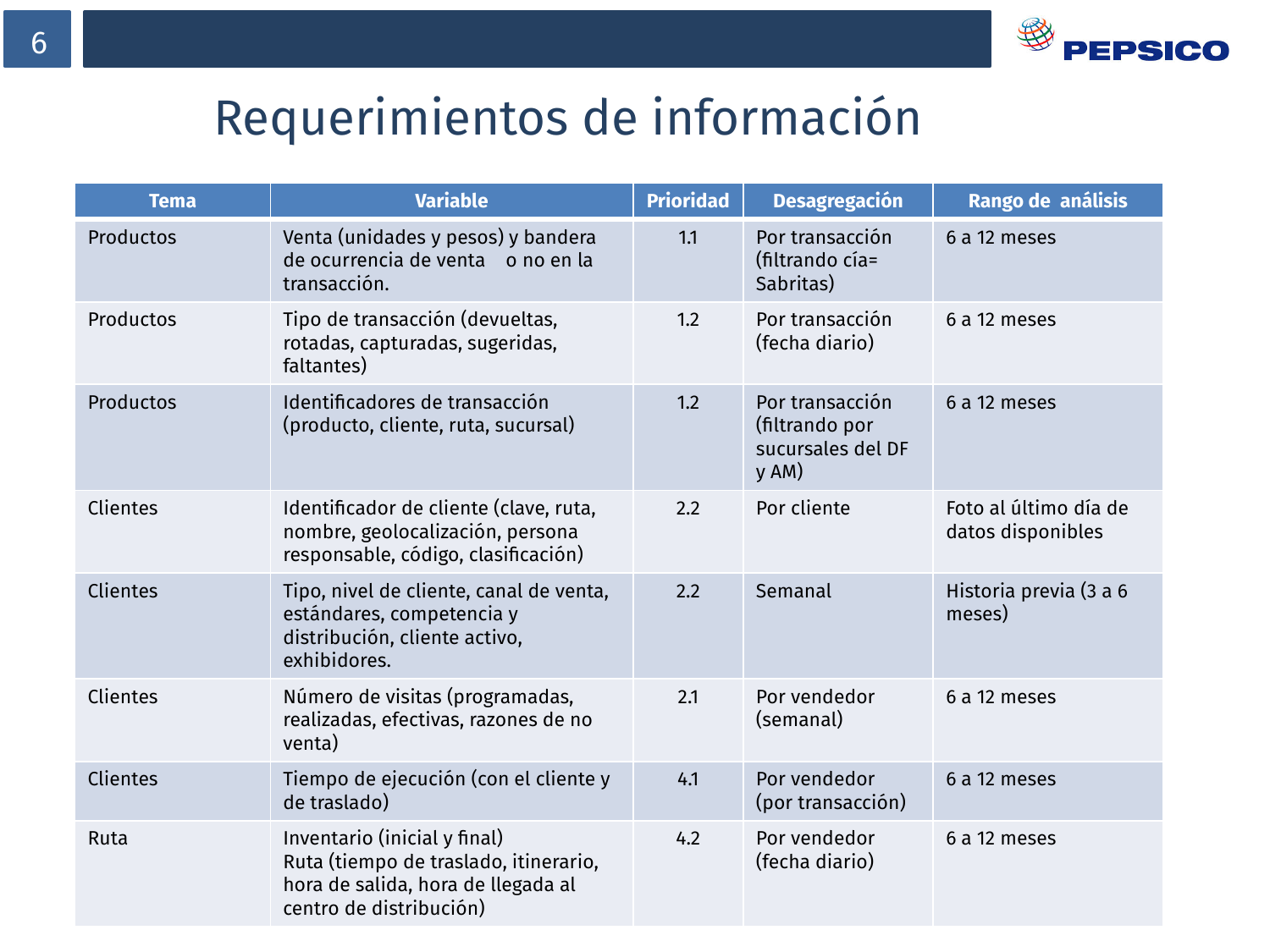

6
# Requerimientos de información
| Tema | Variable | Prioridad | Desagregación | Rango de análisis |
| --- | --- | --- | --- | --- |
| Productos | Venta (unidades y pesos) y bandera de ocurrencia de venta o no en la transacción. | 1.1 | Por transacción (filtrando cía= Sabritas) | 6 a 12 meses |
| Productos | Tipo de transacción (devueltas, rotadas, capturadas, sugeridas, faltantes) | 1.2 | Por transacción (fecha diario) | 6 a 12 meses |
| Productos | Identificadores de transacción (producto, cliente, ruta, sucursal) | 1.2 | Por transacción (filtrando por sucursales del DF y AM) | 6 a 12 meses |
| Clientes | Identificador de cliente (clave, ruta, nombre, geolocalización, persona responsable, código, clasificación) | 2.2 | Por cliente | Foto al último día de datos disponibles |
| Clientes | Tipo, nivel de cliente, canal de venta, estándares, competencia y distribución, cliente activo, exhibidores. | 2.2 | Semanal | Historia previa (3 a 6 meses) |
| Clientes | Número de visitas (programadas, realizadas, efectivas, razones de no venta) | 2.1 | Por vendedor (semanal) | 6 a 12 meses |
| Clientes | Tiempo de ejecución (con el cliente y de traslado) | 4.1 | Por vendedor (por transacción) | 6 a 12 meses |
| Ruta | Inventario (inicial y final) Ruta (tiempo de traslado, itinerario, hora de salida, hora de llegada al centro de distribución) | 4.2 | Por vendedor (fecha diario) | 6 a 12 meses |